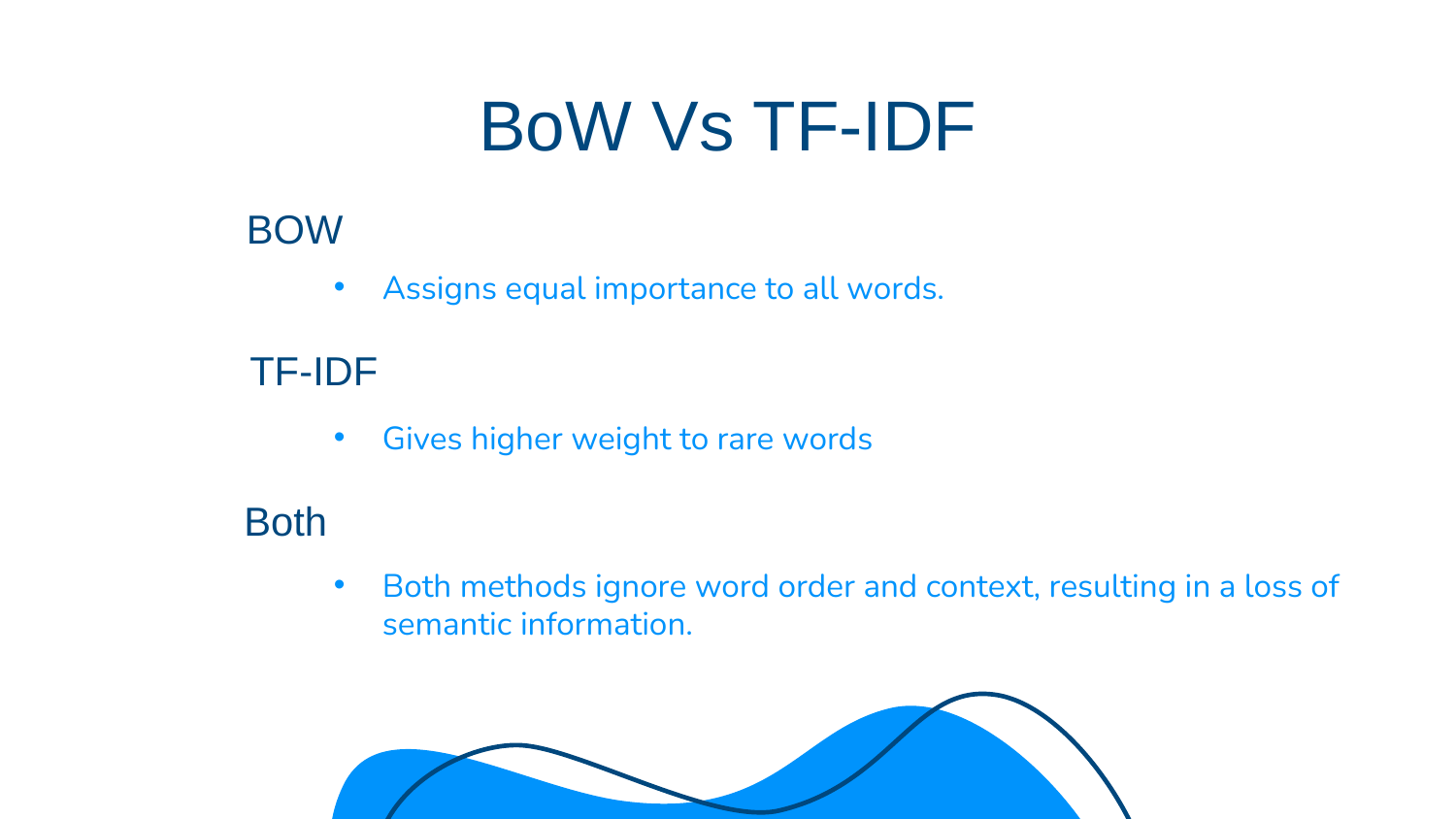

BoW Vs TF-IDF
BOW
Assigns equal importance to all words.
# TF-IDF
Gives higher weight to rare words
Both
Both methods ignore word order and context, resulting in a loss of semantic information.